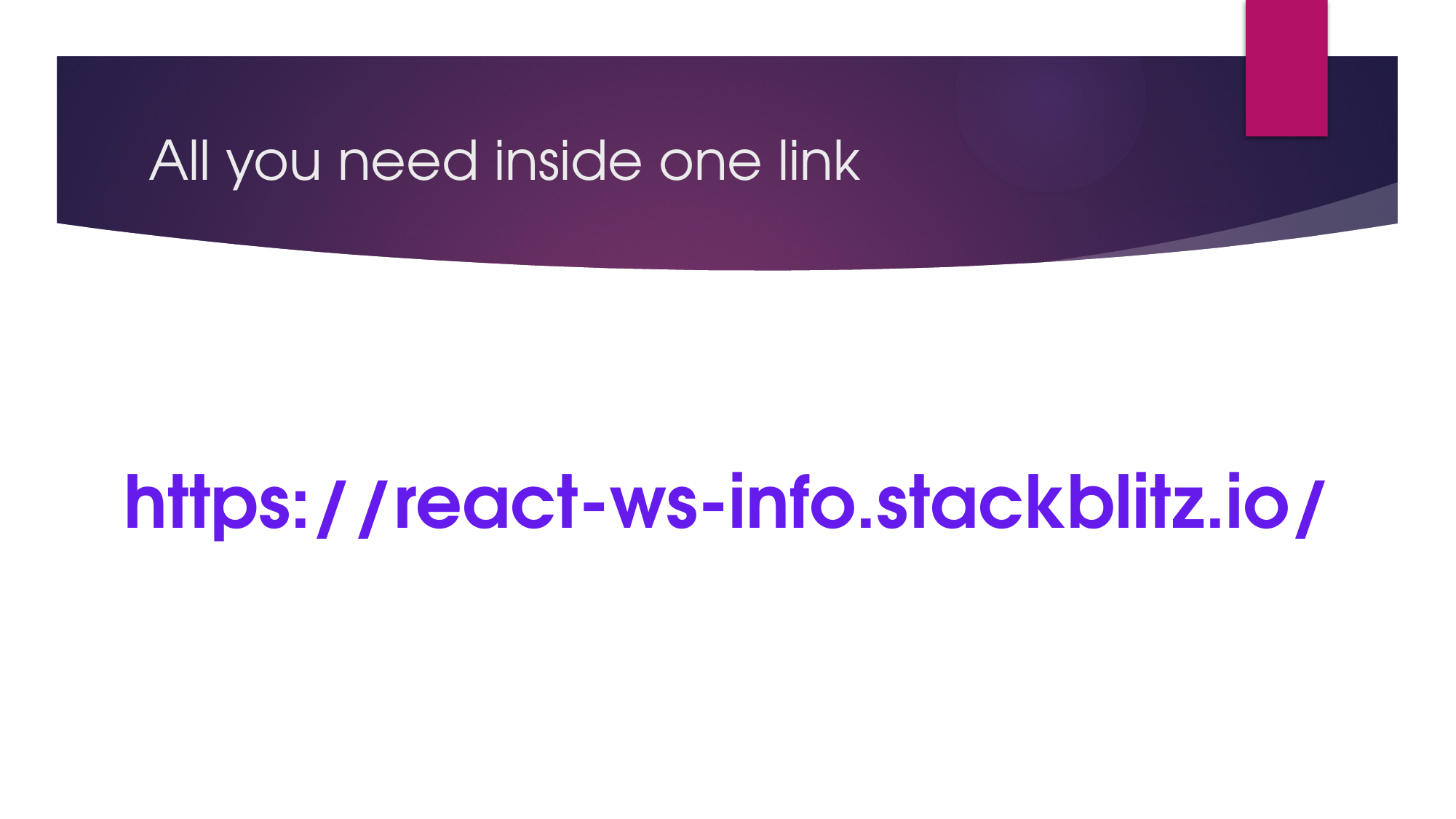

# All you need inside one link
https://react-ws-info.stackblitz.io/